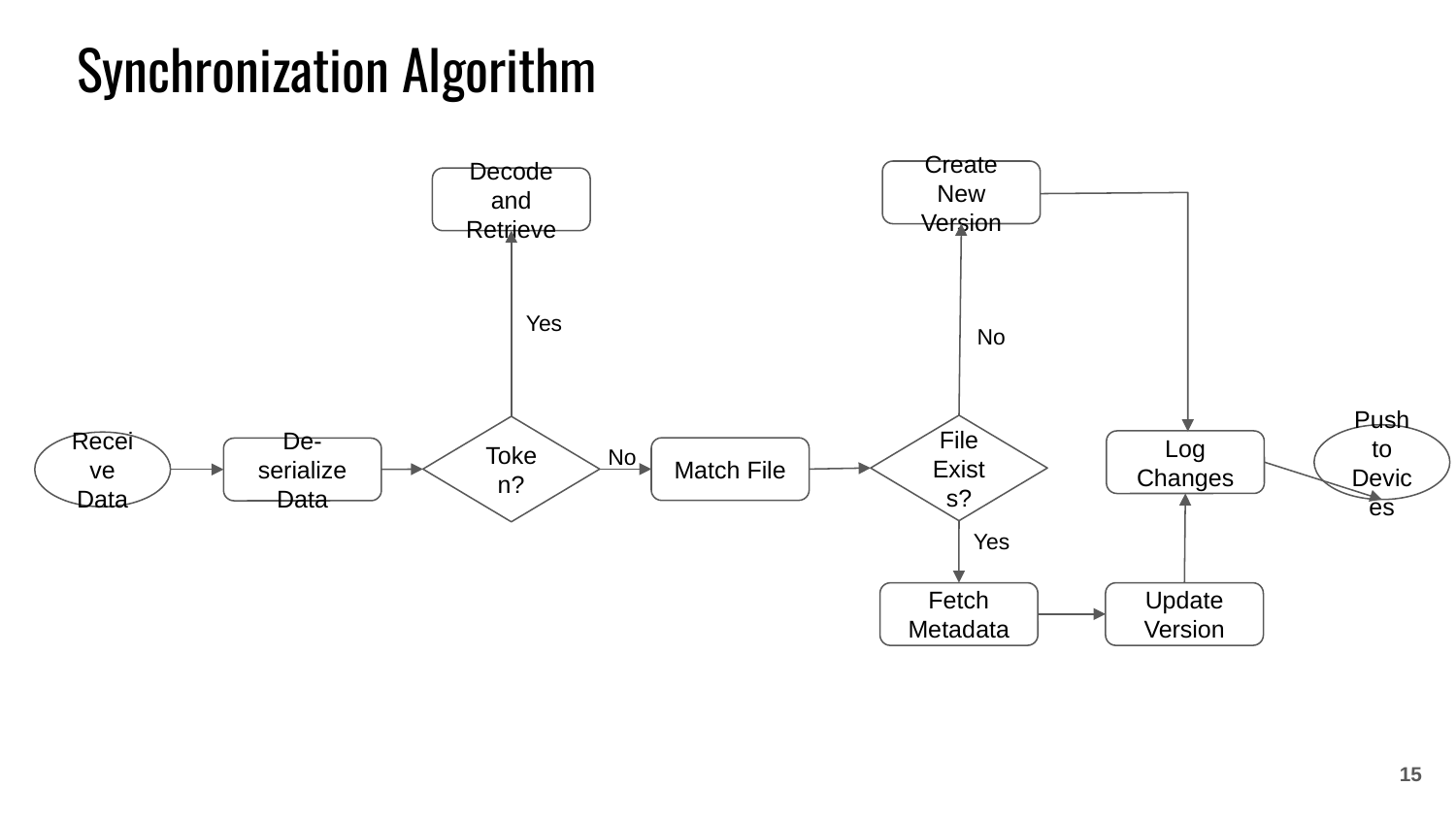

# Synchronization Algorithm
Create New Version
Decode and Retrieve

Yes
No
File Exists?
Token?
Push to Devices
No
Log Changes
Receive Data
Match File
De-serialize Data
Yes
Fetch Metadata
Update Version
15